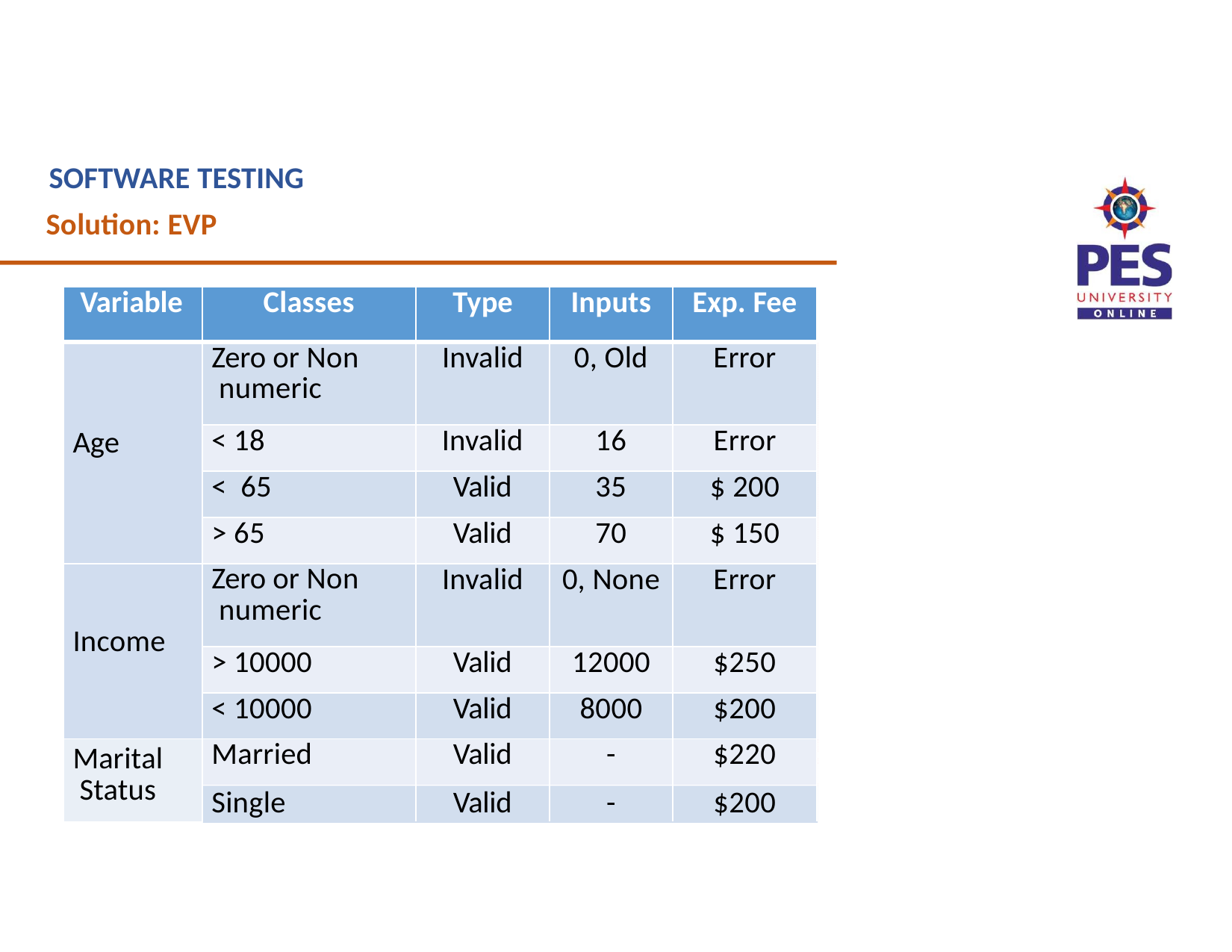

SOFTWARE TESTING
Solution: EVP

| Variable | Classes | Type | Inputs | Exp. Fee |
| --- | --- | --- | --- | --- |
| Age | Zero or Non numeric | Invalid | 0, Old | Error |
|  | < 18 | Invalid | 16 | Error |
|  | < 65 | Valid | 35 | $ 200 |
|  | > 65 | Valid | 70 | $ 150 |
| Income | Zero or Non numeric | Invalid | 0, None | Error |
|  | > 10000 | Valid | 12000 | $250 |
|  | < 10000 | Valid | 8000 | $200 |
| Marital Status | Married | Valid | - | $220 |
|  | Single | Valid | - | $200 |